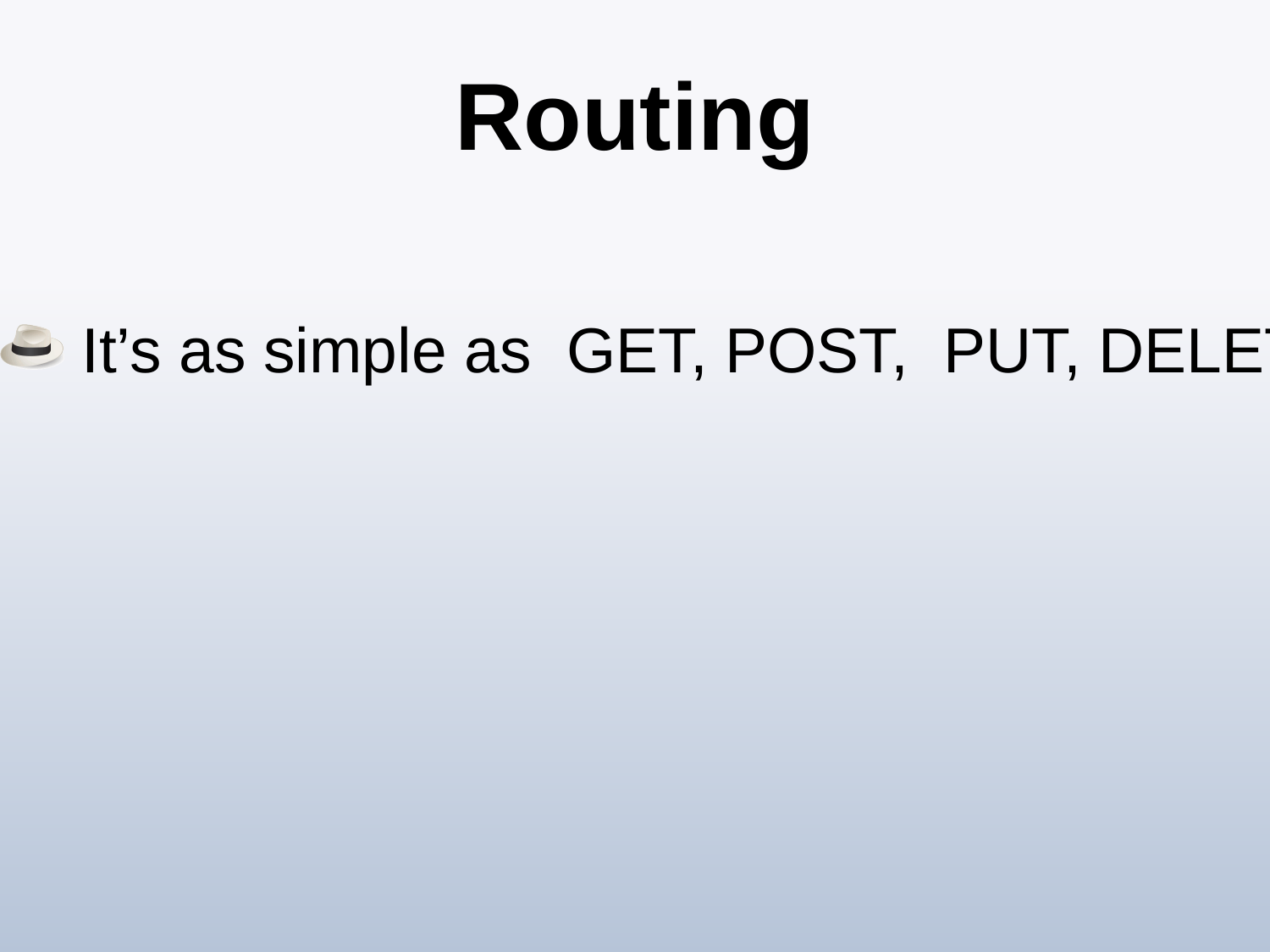

# Routing

 It’s as simple as  GET, POST,  PUT, DELETE